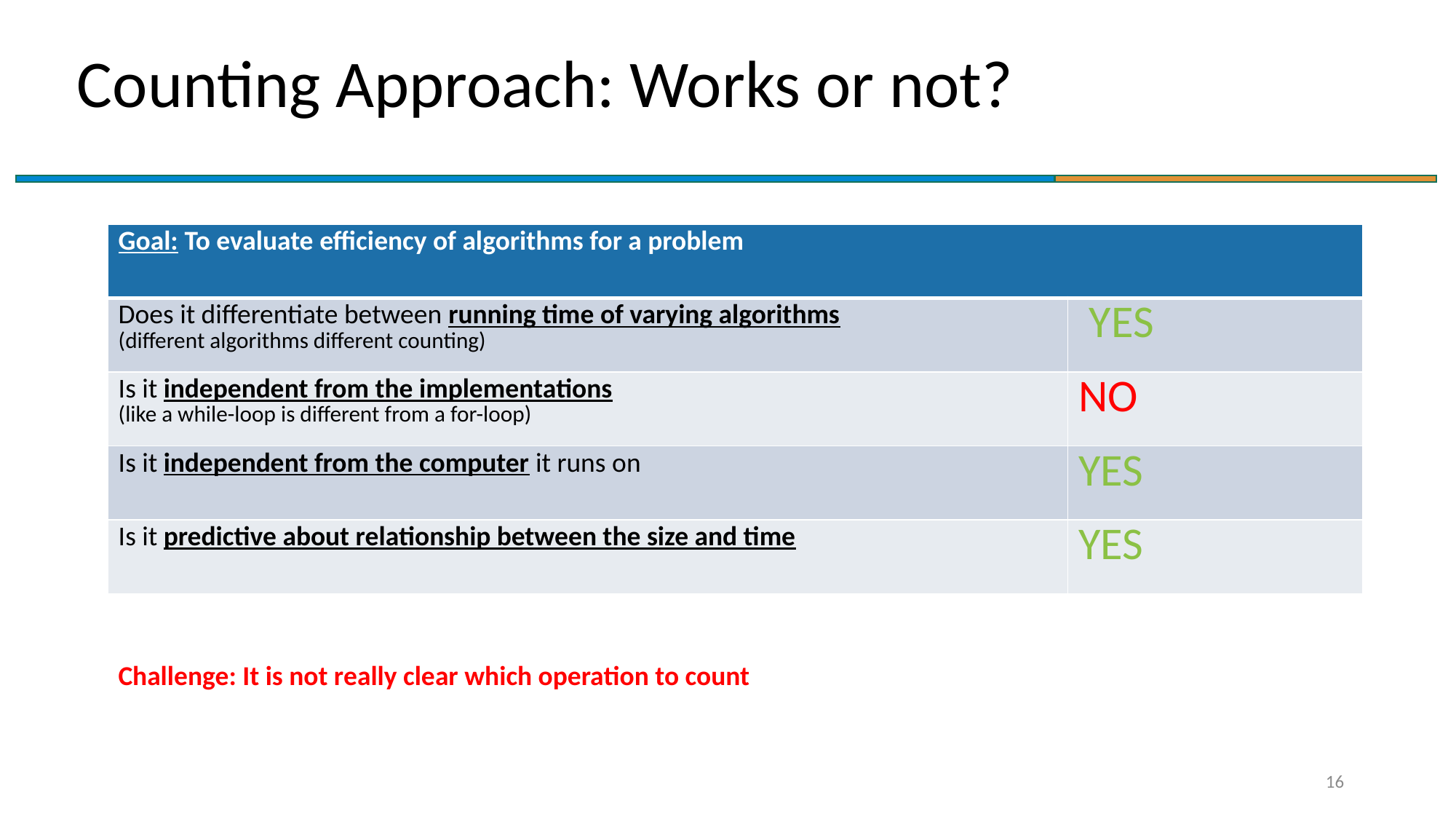

# Counting Approach: Works or not?

| Goal: To evaluate efficiency of algorithms for a problem |  |
| --- | --- |
| Does it differentiate between running time of varying algorithms (different algorithms different counting) | YES |
| Is it independent from the implementations (like a while-loop is different from a for-loop) | NO |
| Is it independent from the computer it runs on | YES |
| Is it predictive about relationship between the size and time | YES |
Challenge: It is not really clear which operation to count

16